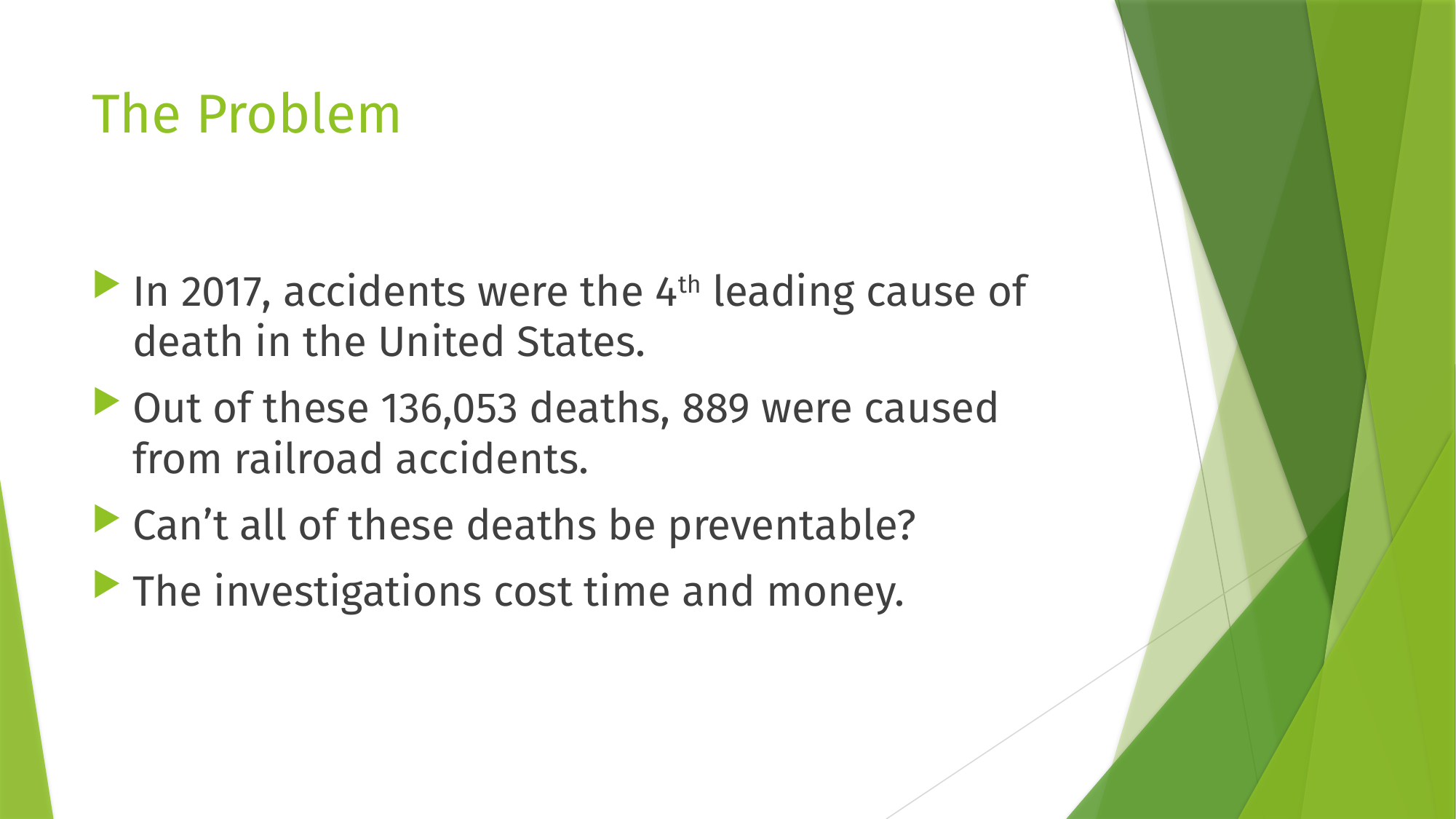

# The Problem
In 2017, accidents were the 4th leading cause of death in the United States.
Out of these 136,053 deaths, 889 were caused from railroad accidents.
Can’t all of these deaths be preventable?
The investigations cost time and money.